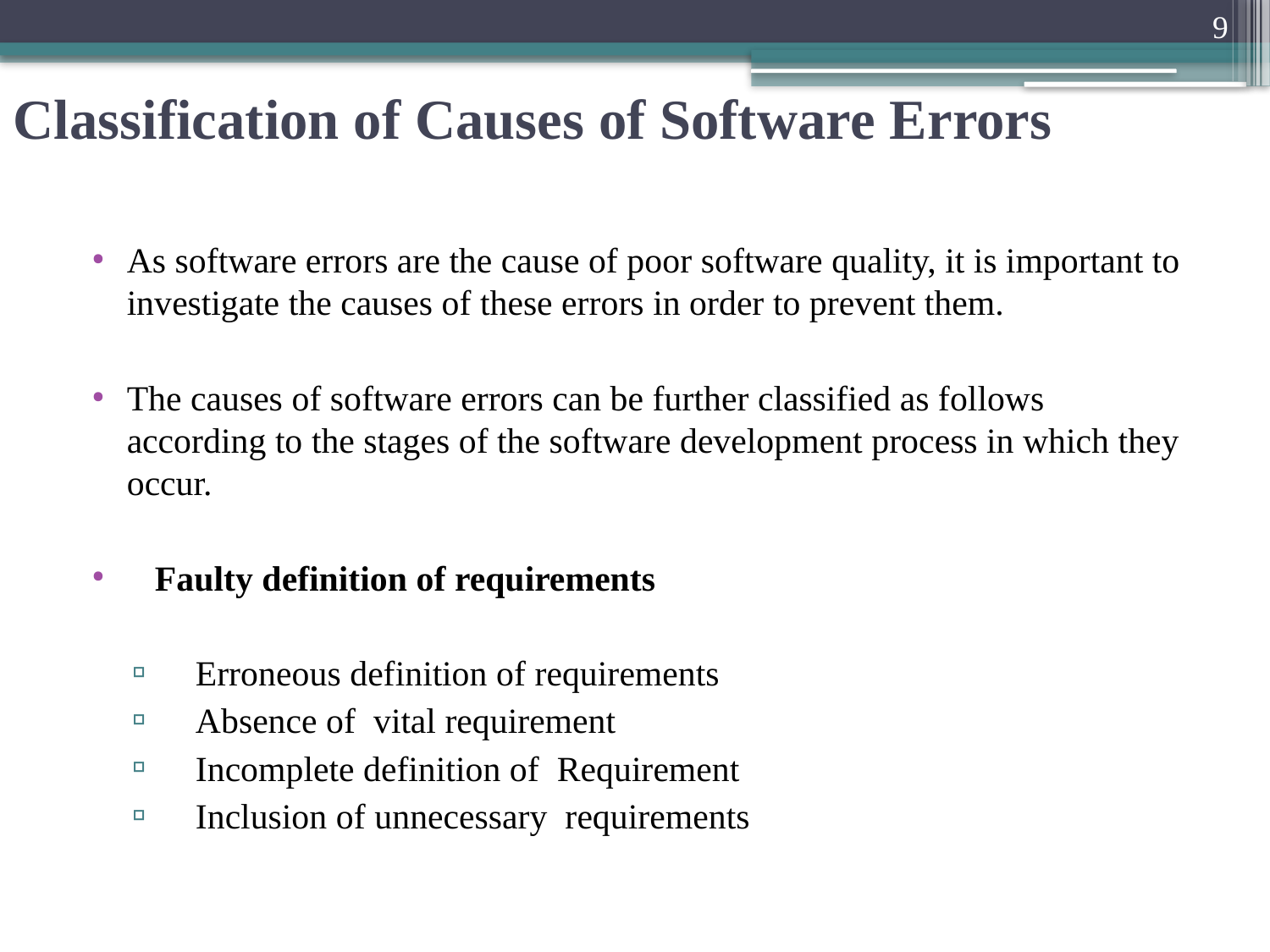

9
# Classification of Causes of Software Errors

As software errors are the cause of poor software quality, it is important to investigate the causes of these errors in order to prevent them.

The causes of software errors can be further classified as follows according to the stages of the software development process in which they occur.

Faulty definition of requirements

Erroneous definition of requirements
Absence of  vital requirement
Incomplete definition of  Requirement
Inclusion of unnecessary  requirements